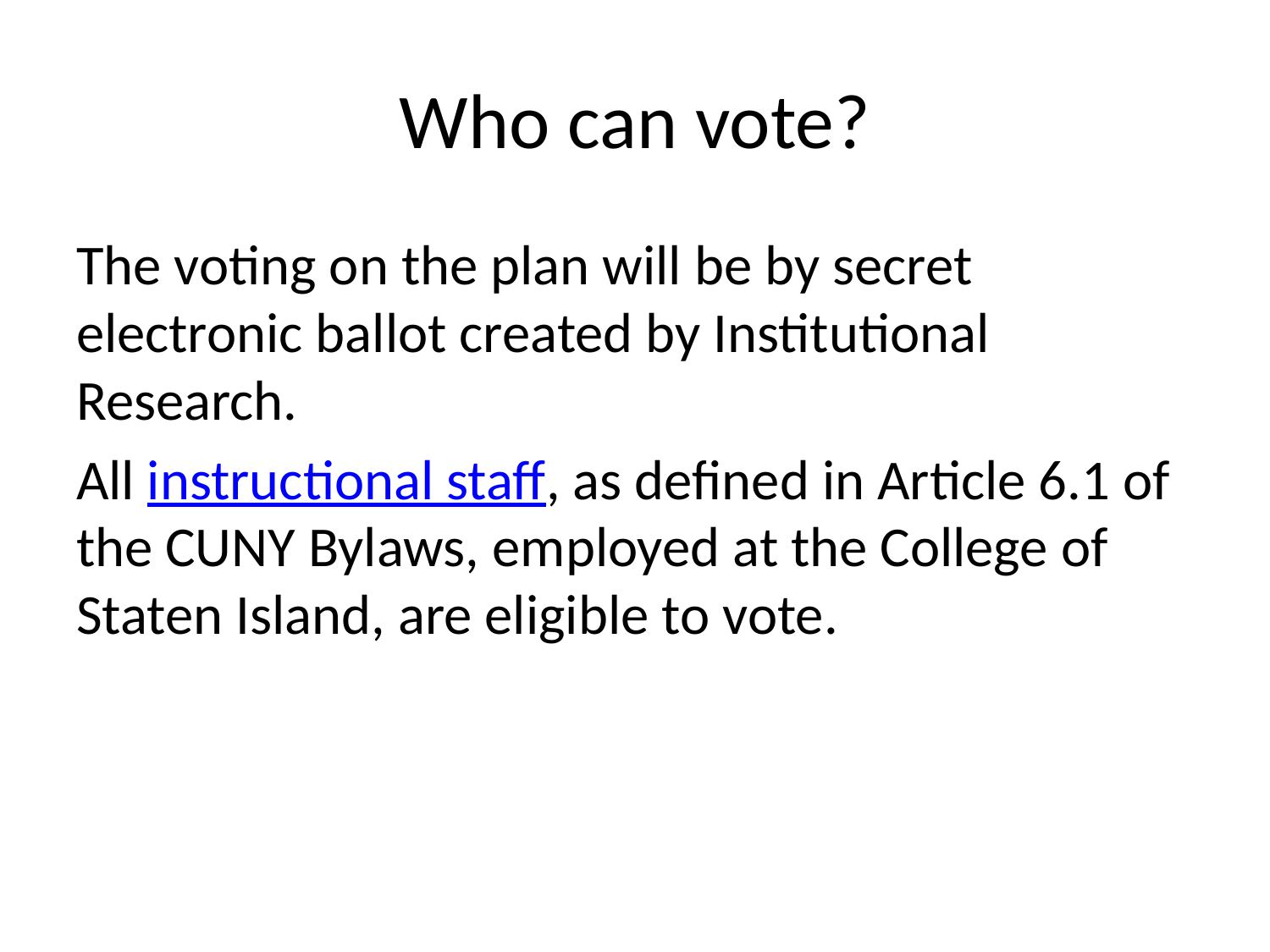

# Who can vote?
The voting on the plan will be by secret electronic ballot created by Institutional Research.
All instructional staff, as defined in Article 6.1 of the CUNY Bylaws, employed at the College of Staten Island, are eligible to vote.